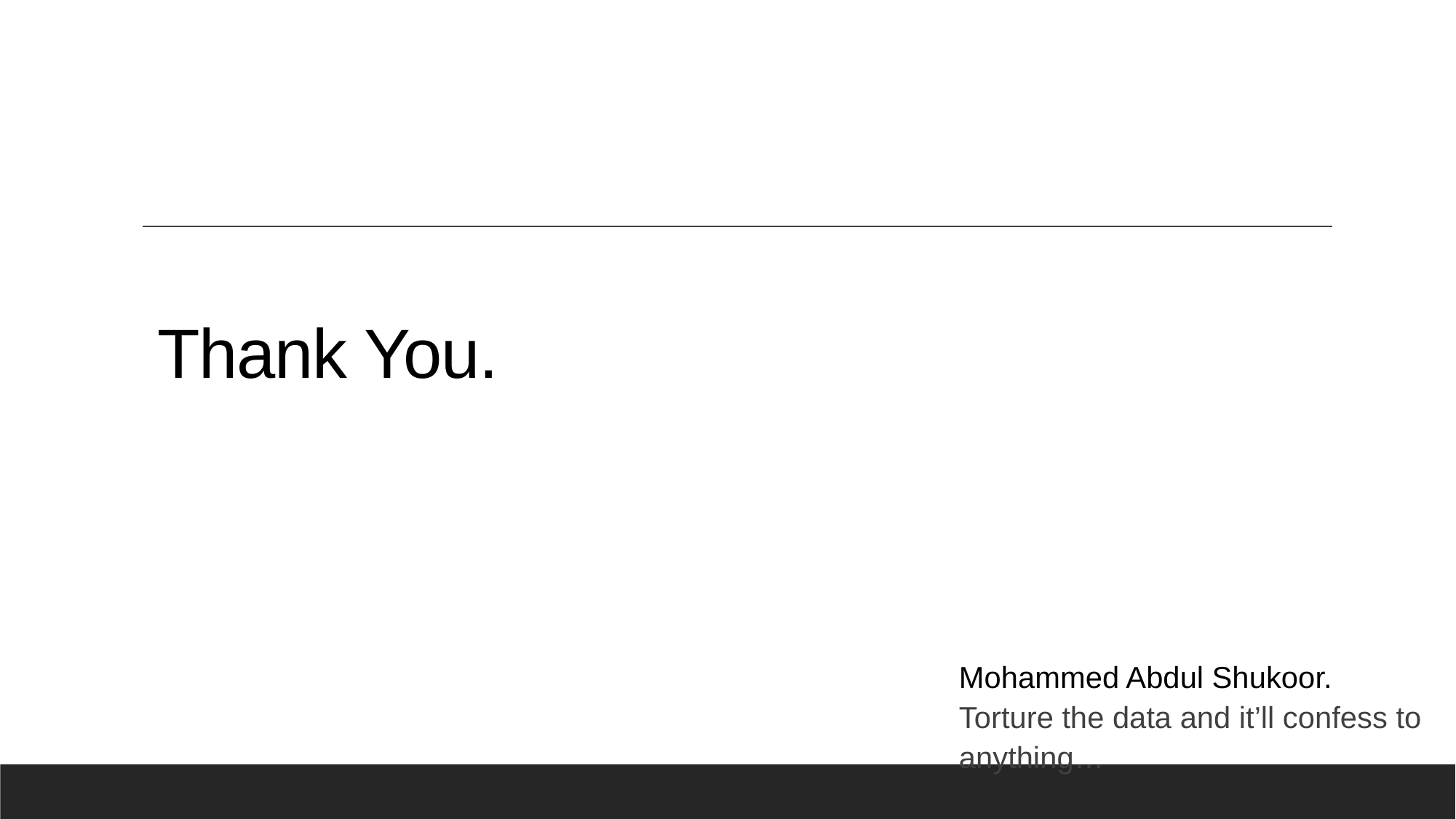

# Thank You.
Mohammed Abdul Shukoor.
Torture the data and it’ll confess to anything…